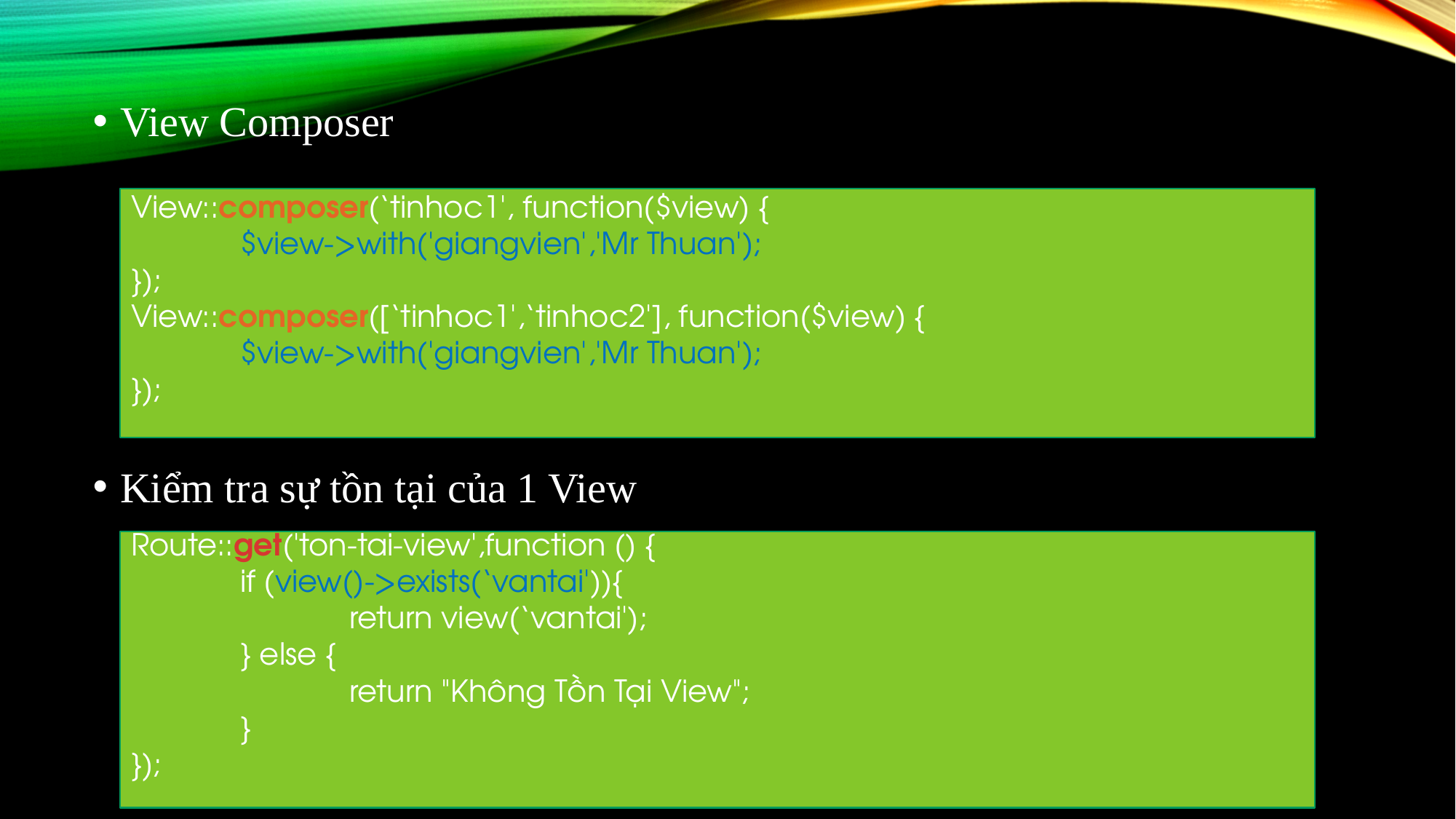

View Composer

Kiểm tra sự tồn tại của 1 View
View::composer(‘tinhoc1', function($view) {
	$view->with('giangvien','Mr Thuan');
});
View::composer([‘tinhoc1',‘tinhoc2'], function($view) {
	$view->with('giangvien','Mr Thuan');
});
Route::get('ton-tai-view',function () {
	if (view()->exists(‘vantai')){
		return view(‘vantai');
	} else {
		return "Không Tồn Tại View";
	}
});